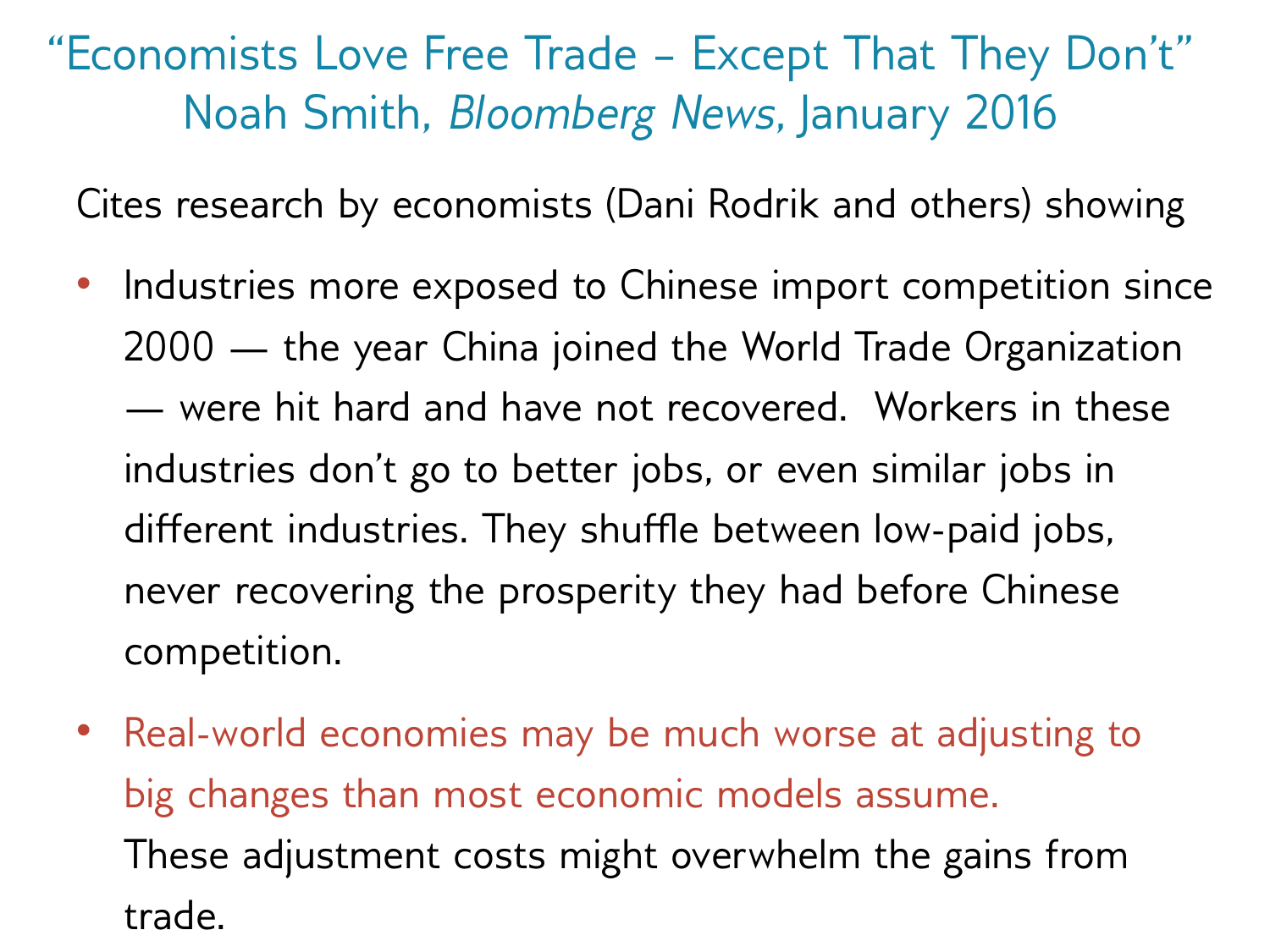

# “Economists Love Free Trade – Except That They Don’t” Noah Smith, Bloomberg News, January 2016
Cites research by economists (Dani Rodrik and others) showing
Industries more exposed to Chinese import competition since 2000 — the year China joined the World Trade Organization — were hit hard and have not recovered.  Workers in these industries don’t go to better jobs, or even similar jobs in different industries. They shuffle between low-paid jobs, never recovering the prosperity they had before Chinese competition.
Real-world economies may be much worse at adjusting to
big changes than most economic models assume.
These adjustment costs might overwhelm the gains from trade.